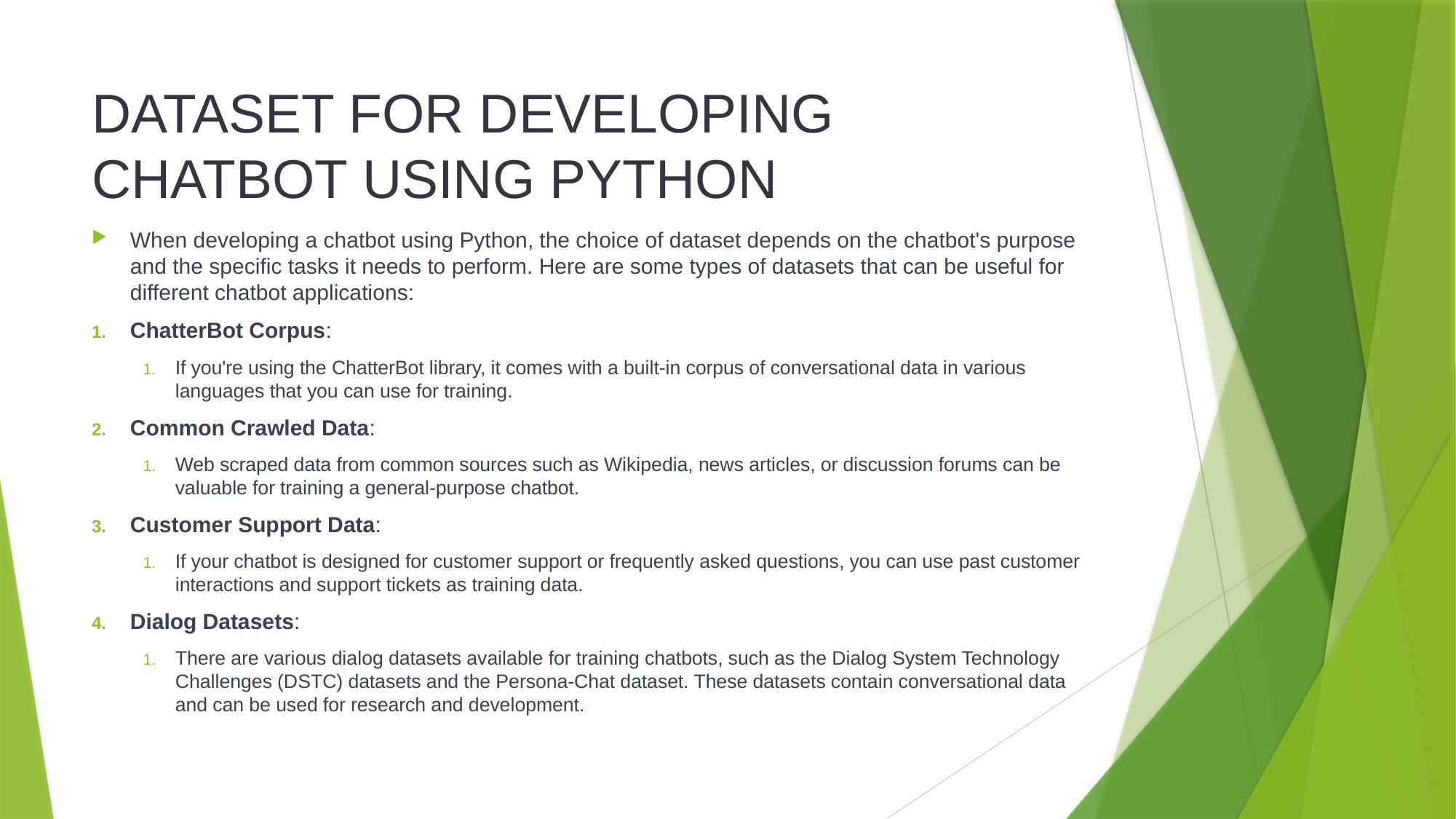

# DATASET FOR DEVELOPING CHATBOT USING PYTHON
When developing a chatbot using Python, the choice of dataset depends on the chatbot's purpose and the specific tasks it needs to perform. Here are some types of datasets that can be useful for different chatbot applications:
ChatterBot Corpus:
If you're using the ChatterBot library, it comes with a built-in corpus of conversational data in various languages that you can use for training.
Common Crawled Data:
Web scraped data from common sources such as Wikipedia, news articles, or discussion forums can be valuable for training a general-purpose chatbot.
Customer Support Data:
If your chatbot is designed for customer support or frequently asked questions, you can use past customer interactions and support tickets as training data.
Dialog Datasets:
There are various dialog datasets available for training chatbots, such as the Dialog System Technology Challenges (DSTC) datasets and the Persona-Chat dataset. These datasets contain conversational data and can be used for research and development.